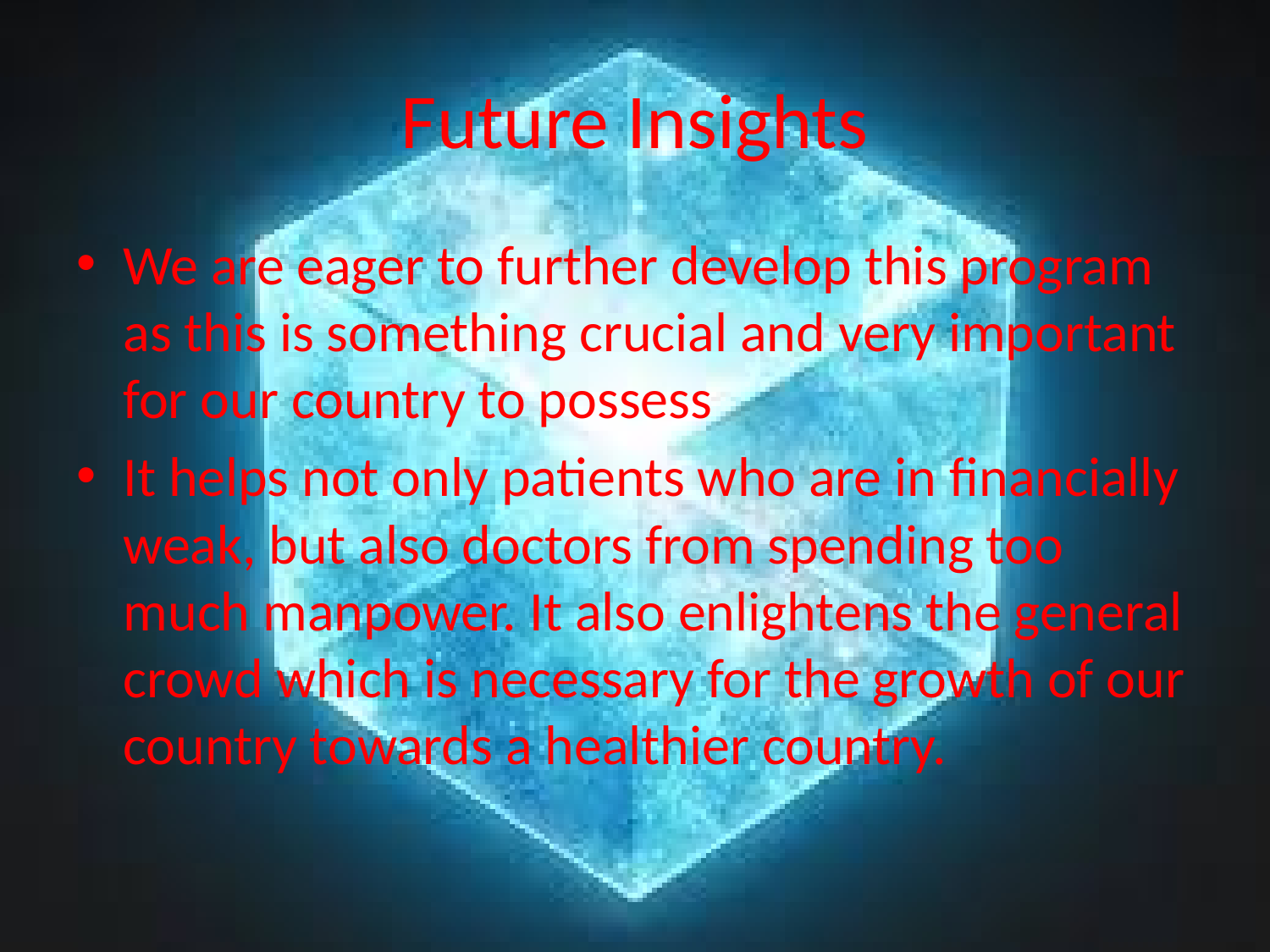

# Future Insights
We are eager to further develop this program as this is something crucial and very important for our country to possess
It helps not only patients who are in financially weak, but also doctors from spending too much manpower. It also enlightens the general crowd which is necessary for the growth of our country towards a healthier country.